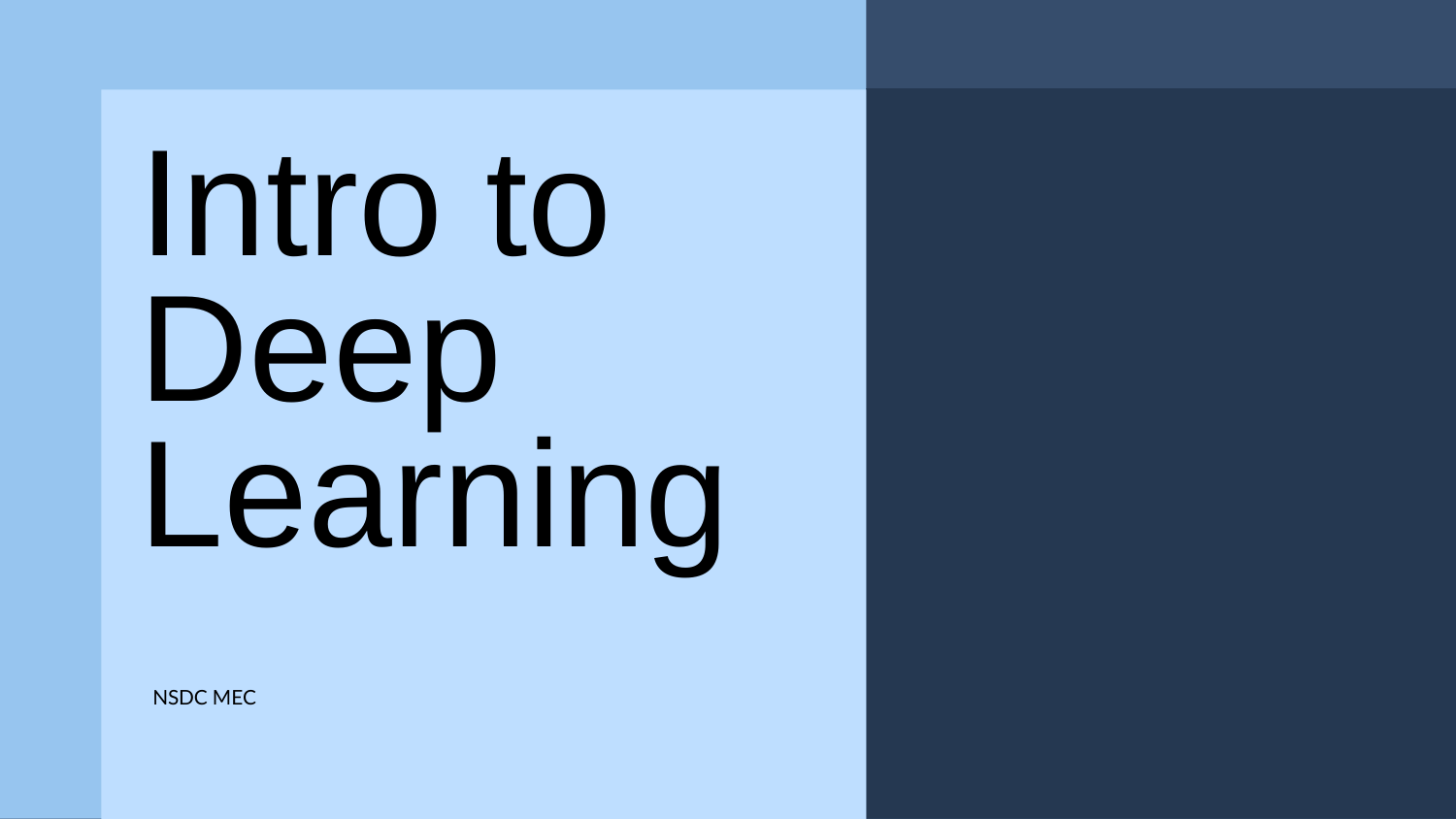

# Intro to
Deep
Learning
NSDC MEC